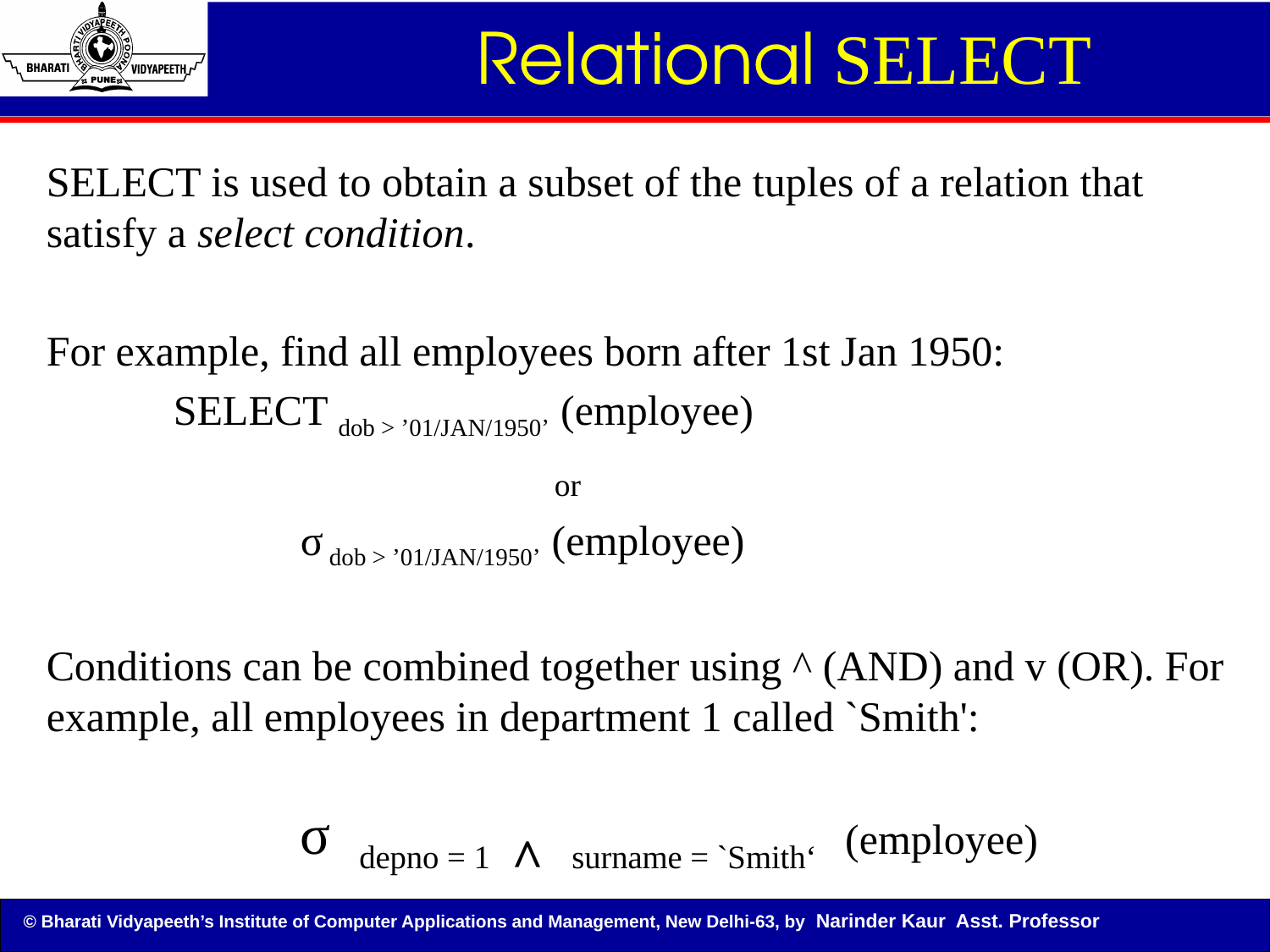

Relational SELECT
SELECT is used to obtain a subset of the tuples of a relation that satisfy a select condition.

For example, find all employees born after 1st Jan 1950:
	SELECT dob > ’01/JAN/1950’ (employee)

				or

		σ dob > ’01/JAN/1950’ (employee)

Conditions can be combined together using ^ (AND) and v (OR). For example, all employees in department 1 called `Smith':
             	σ  depno = 1  ^  surname = `Smith‘  (employee)